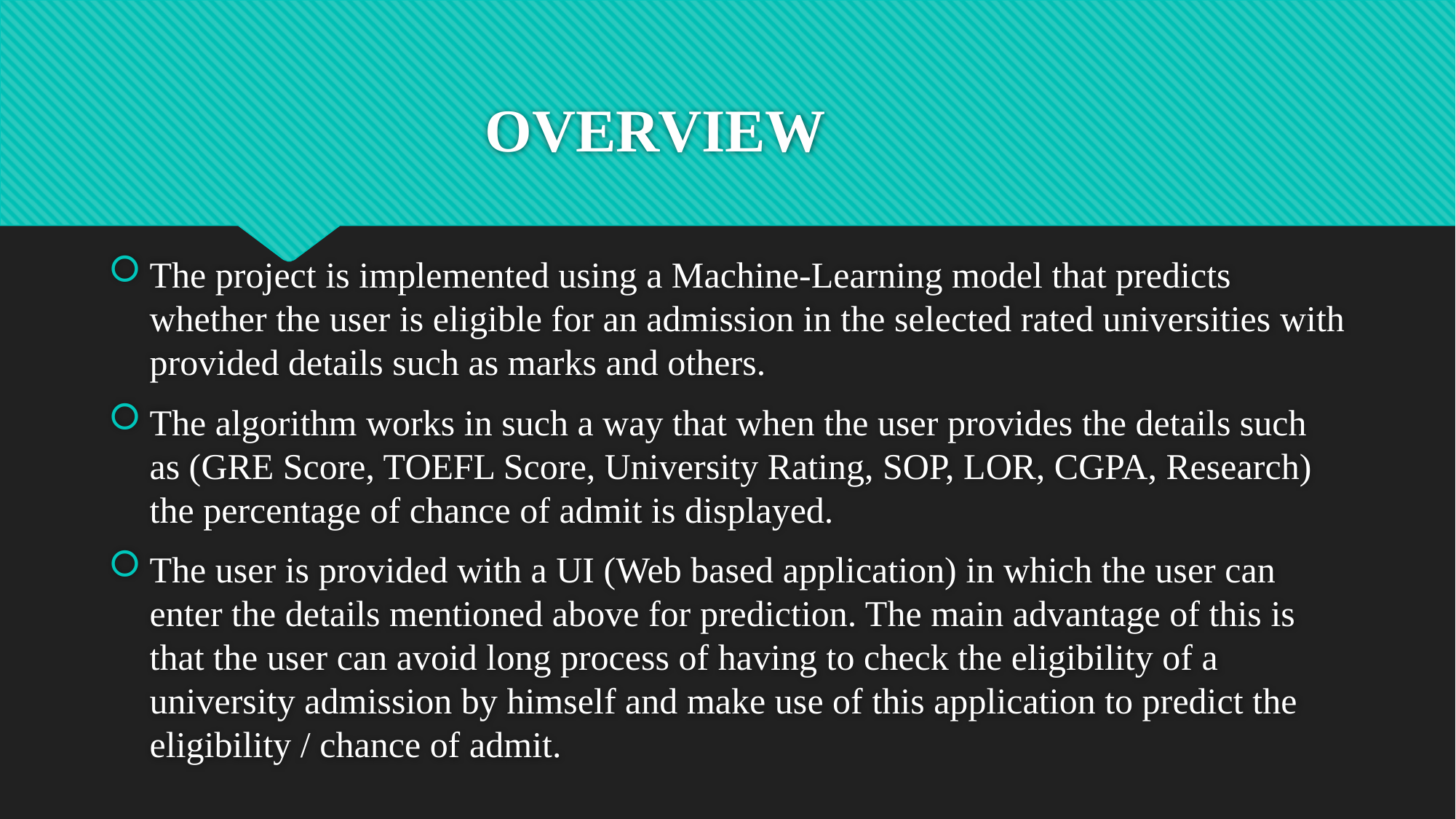

# OVERVIEW
The project is implemented using a Machine-Learning model that predicts whether the user is eligible for an admission in the selected rated universities with provided details such as marks and others.
The algorithm works in such a way that when the user provides the details such as (GRE Score, TOEFL Score, University Rating, SOP, LOR, CGPA, Research) the percentage of chance of admit is displayed.
The user is provided with a UI (Web based application) in which the user can enter the details mentioned above for prediction. The main advantage of this is that the user can avoid long process of having to check the eligibility of a university admission by himself and make use of this application to predict the eligibility / chance of admit.